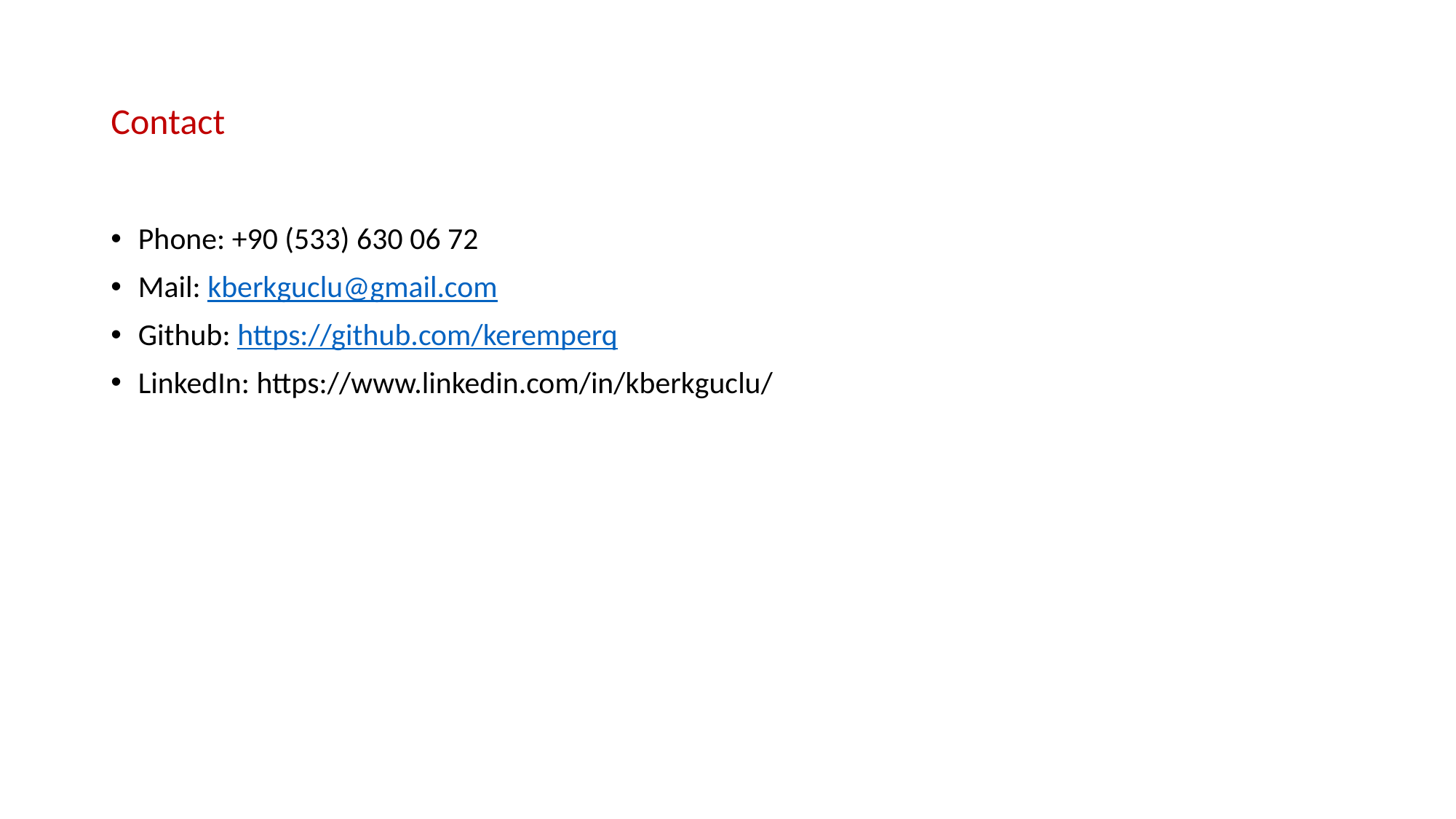

# Contact
Phone: +90 (533) 630 06 72
Mail: kberkguclu@gmail.com
Github: https://github.com/keremperq
LinkedIn: https://www.linkedin.com/in/kberkguclu/